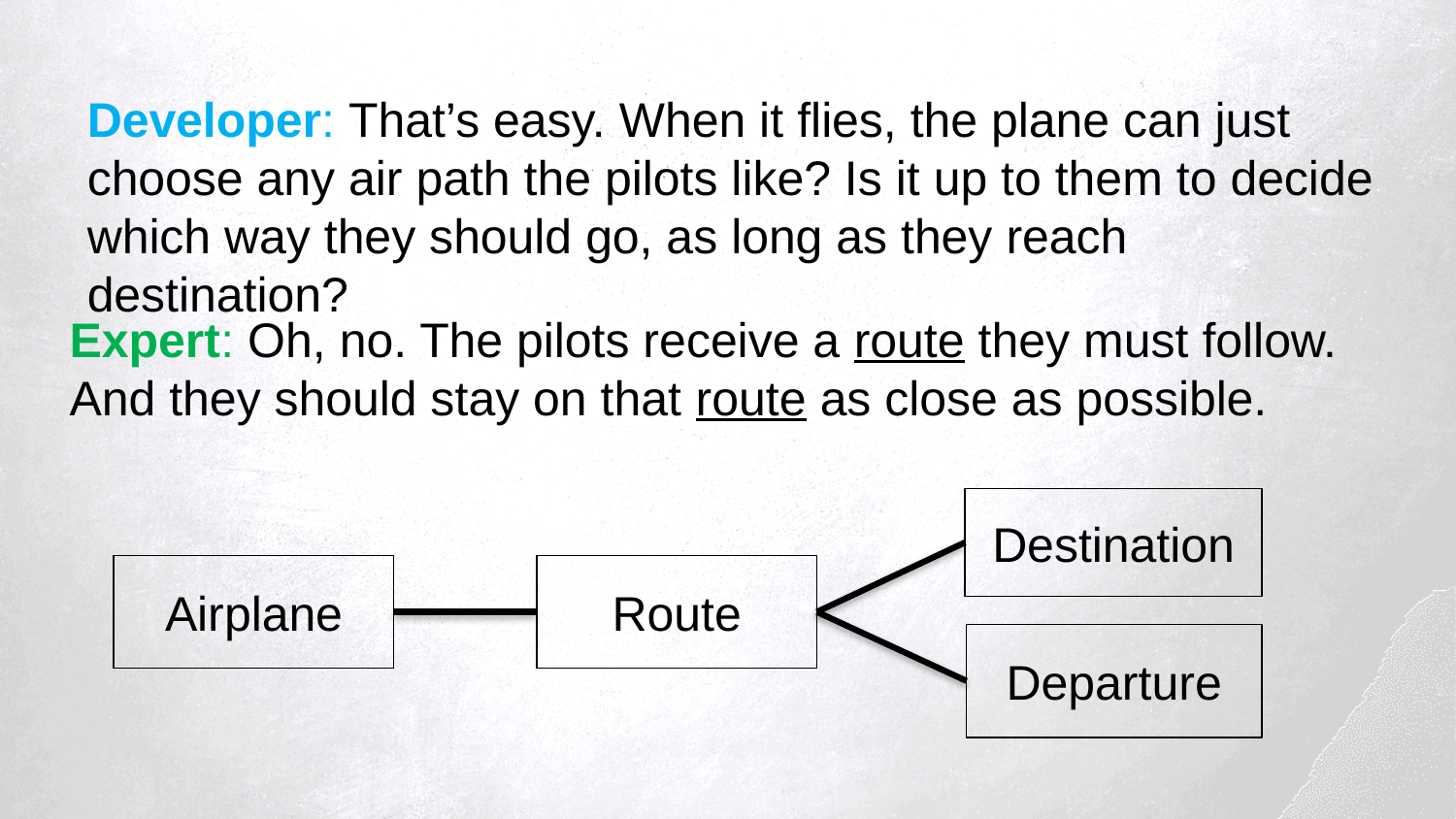

Developer: That’s easy. When it flies, the plane can just
choose any air path the pilots like? Is it up to them to decide
which way they should go, as long as they reach destination?
Expert: Oh, no. The pilots receive a route they must follow.
And they should stay on that route as close as possible.
Destination
Airplane
Route
Departure